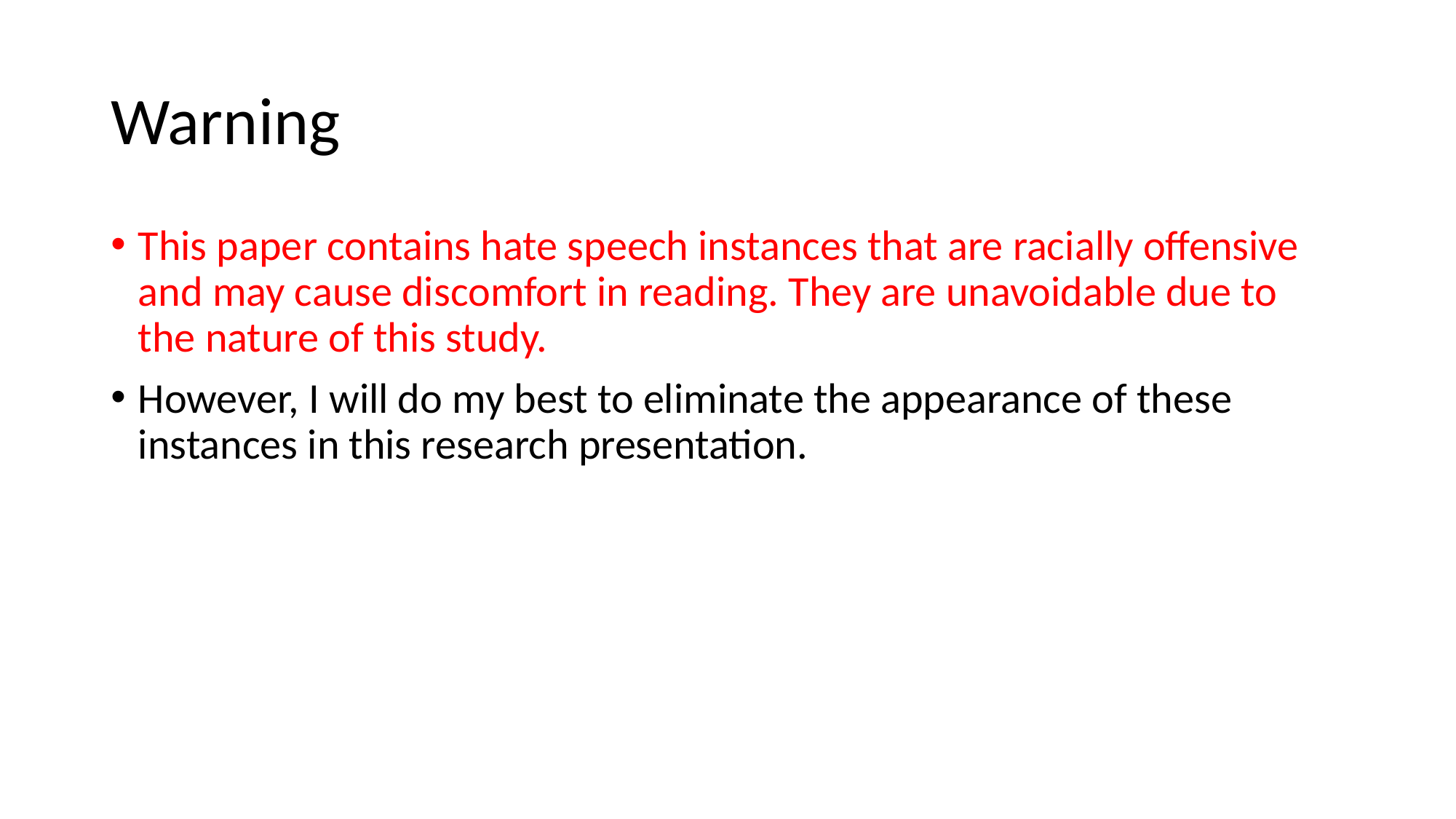

# Warning
This paper contains hate speech instances that are racially offensive and may cause discomfort in reading. They are unavoidable due to the nature of this study.
However, I will do my best to eliminate the appearance of these instances in this research presentation.